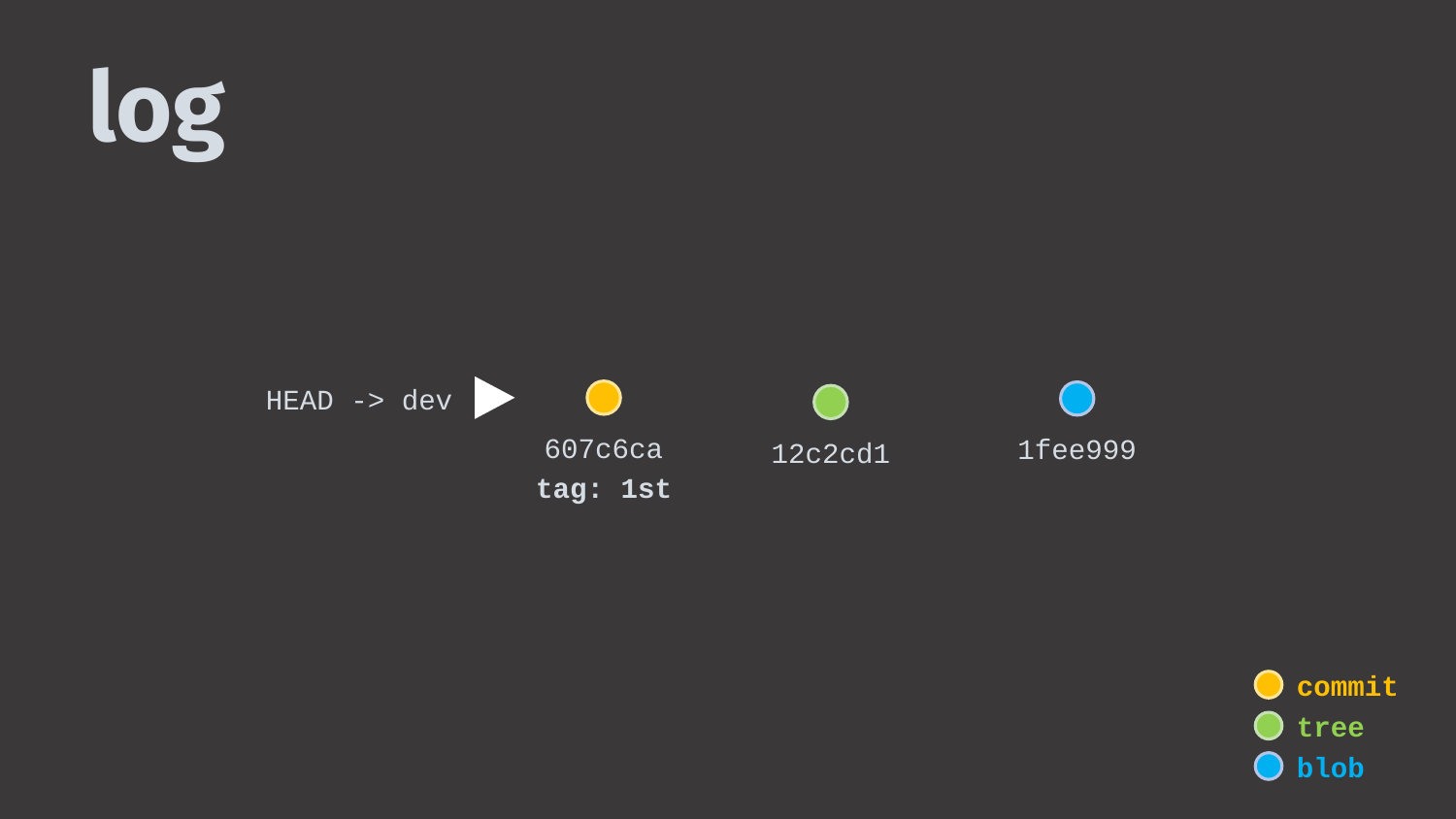

log
HEAD -> dev

607c6ca
1fee999
12c2cd1
tag: 1st
commit

tree

blob